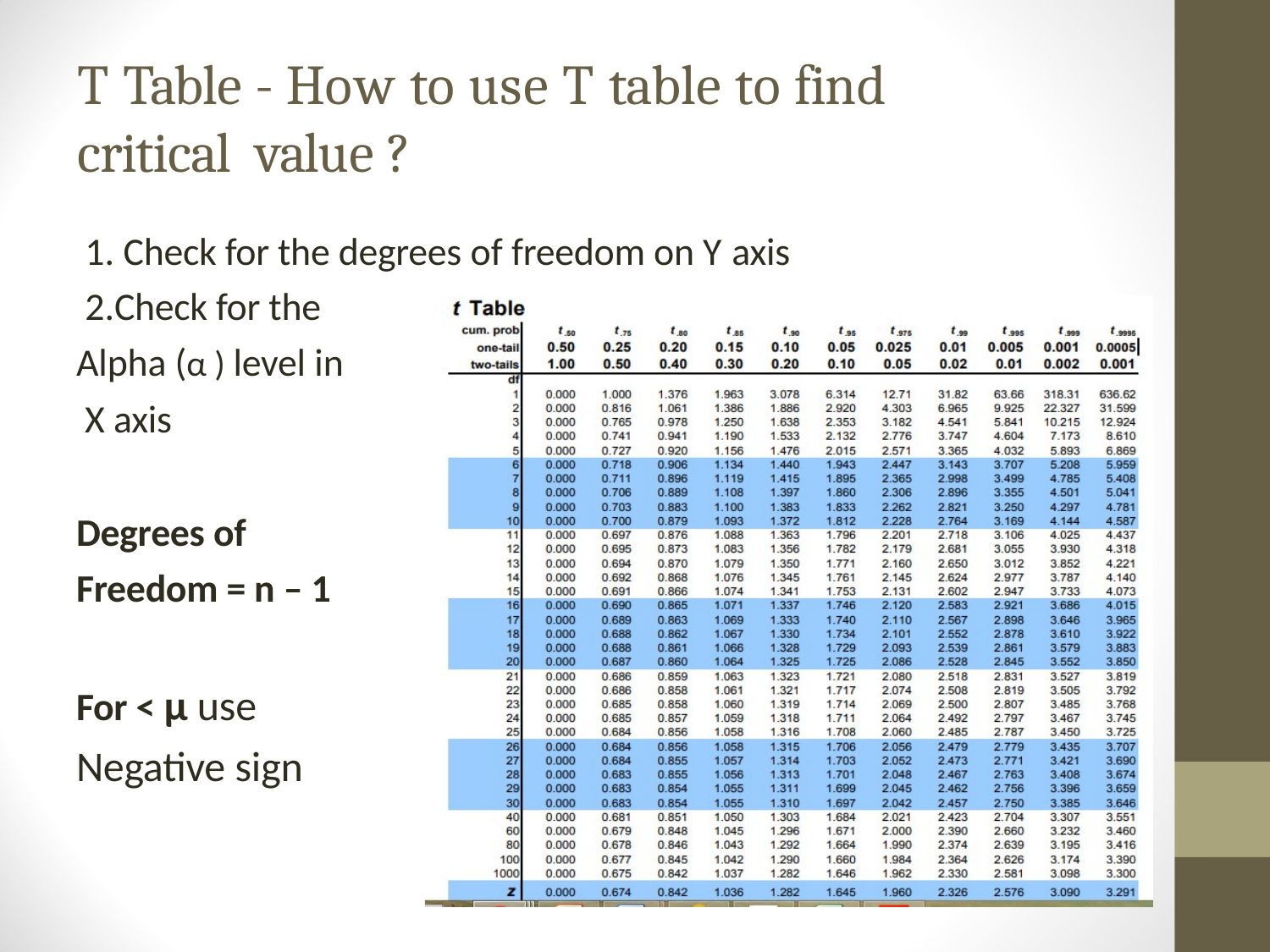

# T Table - How to use T table to find critical  value ?
Check for the degrees of freedom on Y axis
Check for the  Alpha (α ) level in  X axis

Degrees of  Freedom = n – 1

For < μ use  Negative sign